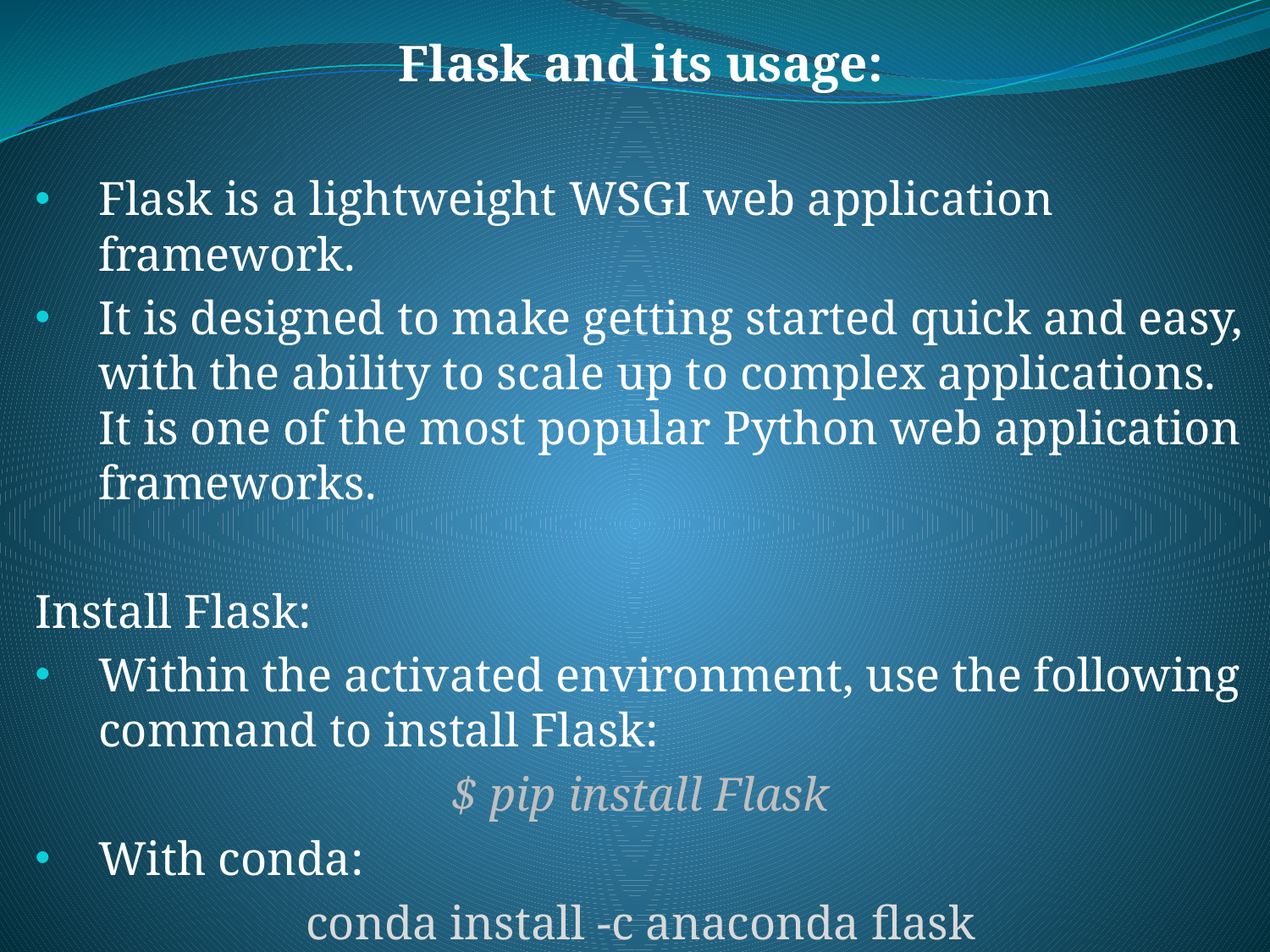

Flask and its usage:

Flask is a lightweight WSGI web application framework.
It is designed to make getting started quick and easy, with the ability to scale up to complex applications. It is one of the most popular Python web application frameworks.

Install Flask:
Within the activated environment, use the following command to install Flask:
$ pip install Flask
With conda:
conda install -c anaconda flask
#